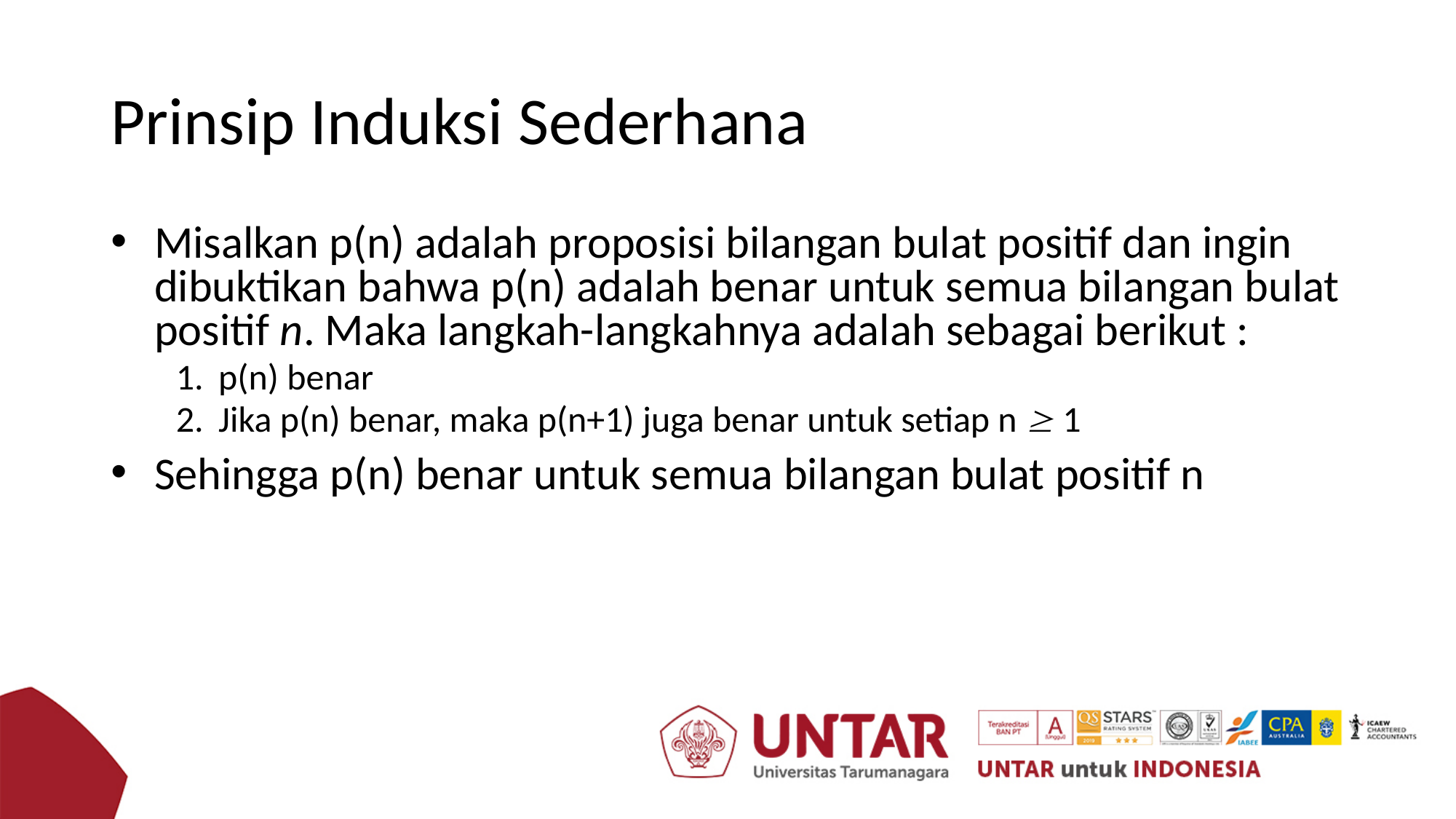

# Prinsip Induksi Sederhana
Misalkan p(n) adalah proposisi bilangan bulat positif dan ingin dibuktikan bahwa p(n) adalah benar untuk semua bilangan bulat positif n. Maka langkah-langkahnya adalah sebagai berikut :
p(n) benar
Jika p(n) benar, maka p(n+1) juga benar untuk setiap n ≥ 1
Sehingga p(n) benar untuk semua bilangan bulat positif n